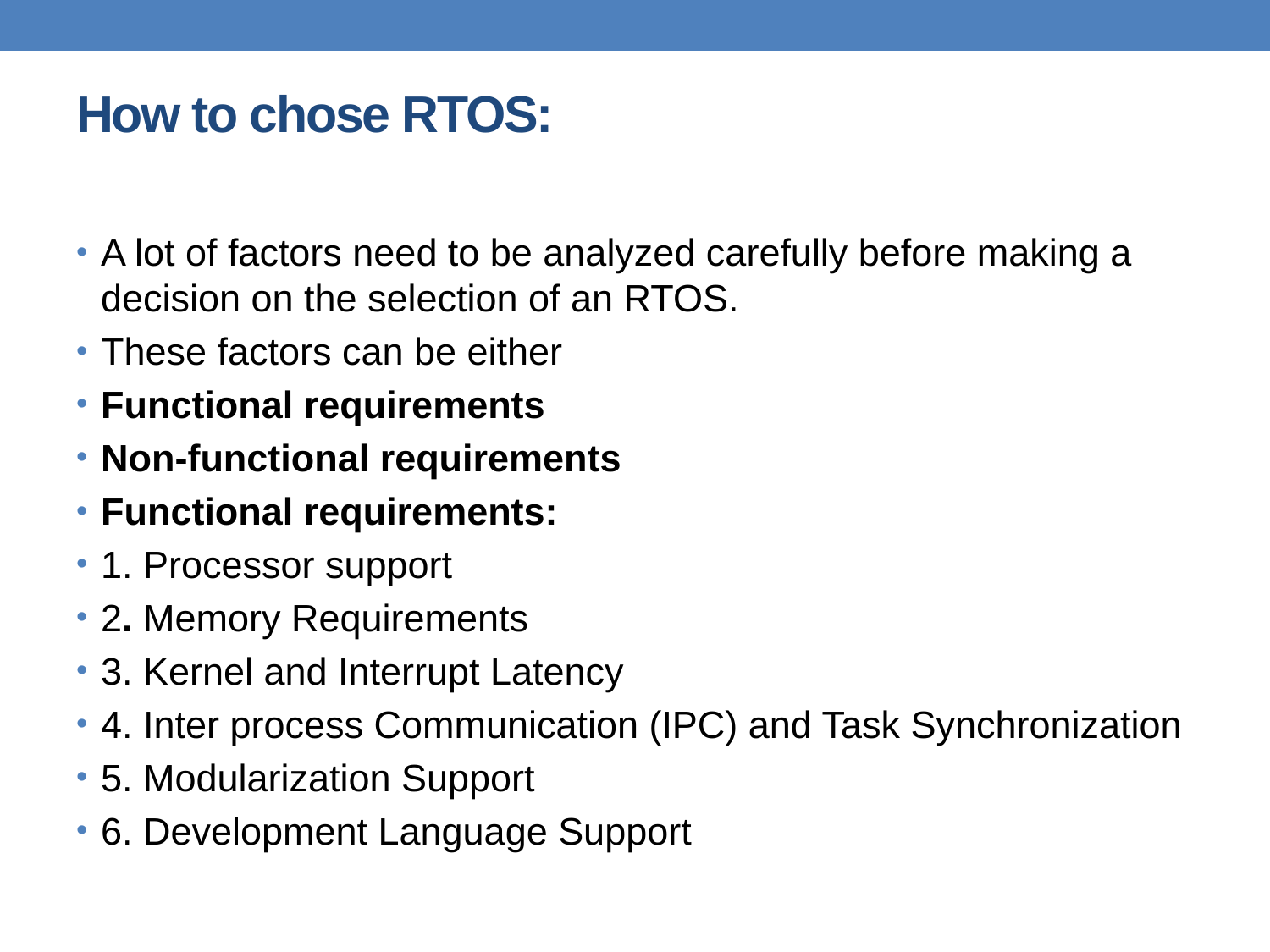

# How to chose RTOS:
A lot of factors need to be analyzed carefully before making a decision on the selection of an RTOS.
These factors can be either
Functional requirements
Non-functional requirements
Functional requirements:
1. Processor support
2. Memory Requirements
3. Kernel and Interrupt Latency
4. Inter process Communication (IPC) and Task Synchronization
5. Modularization Support
6. Development Language Support